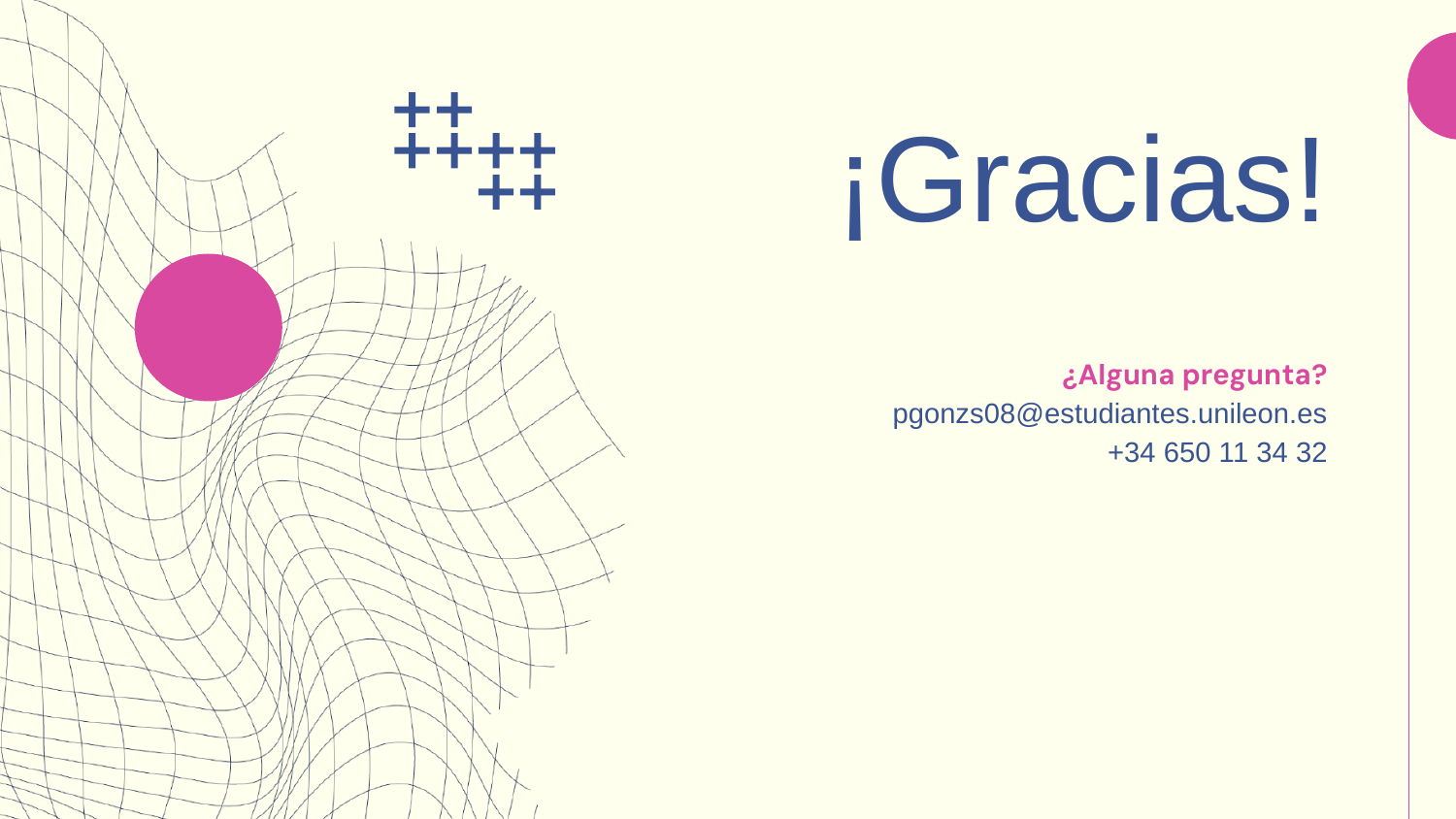

# ¡Gracias!

¿Alguna pregunta?
pgonzs08@estudiantes.unileon.es
+34 650 11 34 32